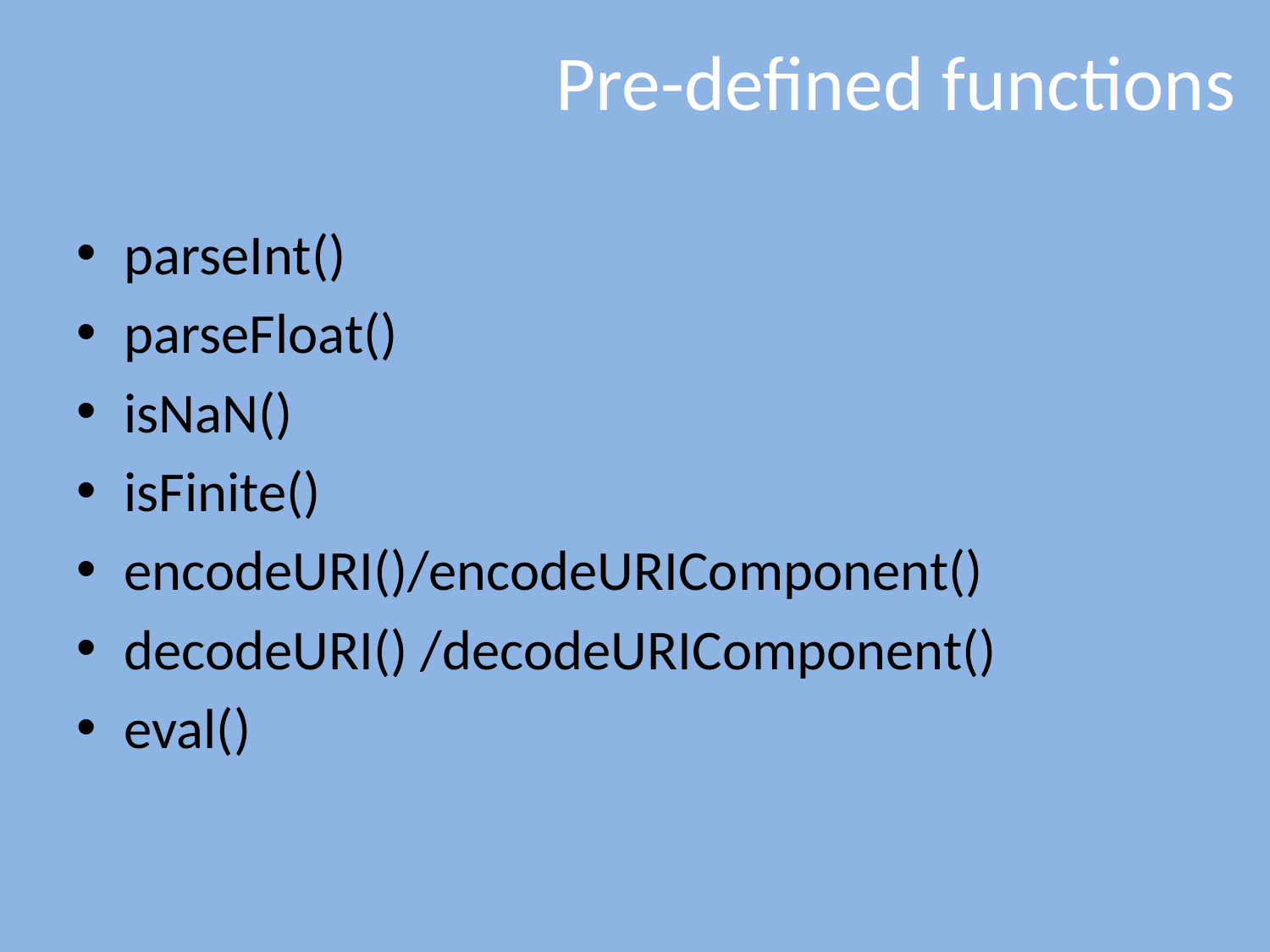

# Pre-defined functions
parseInt()
parseFloat()
isNaN()
isFinite()
encodeURI()/encodeURIComponent()
decodeURI() /decodeURIComponent()
eval()